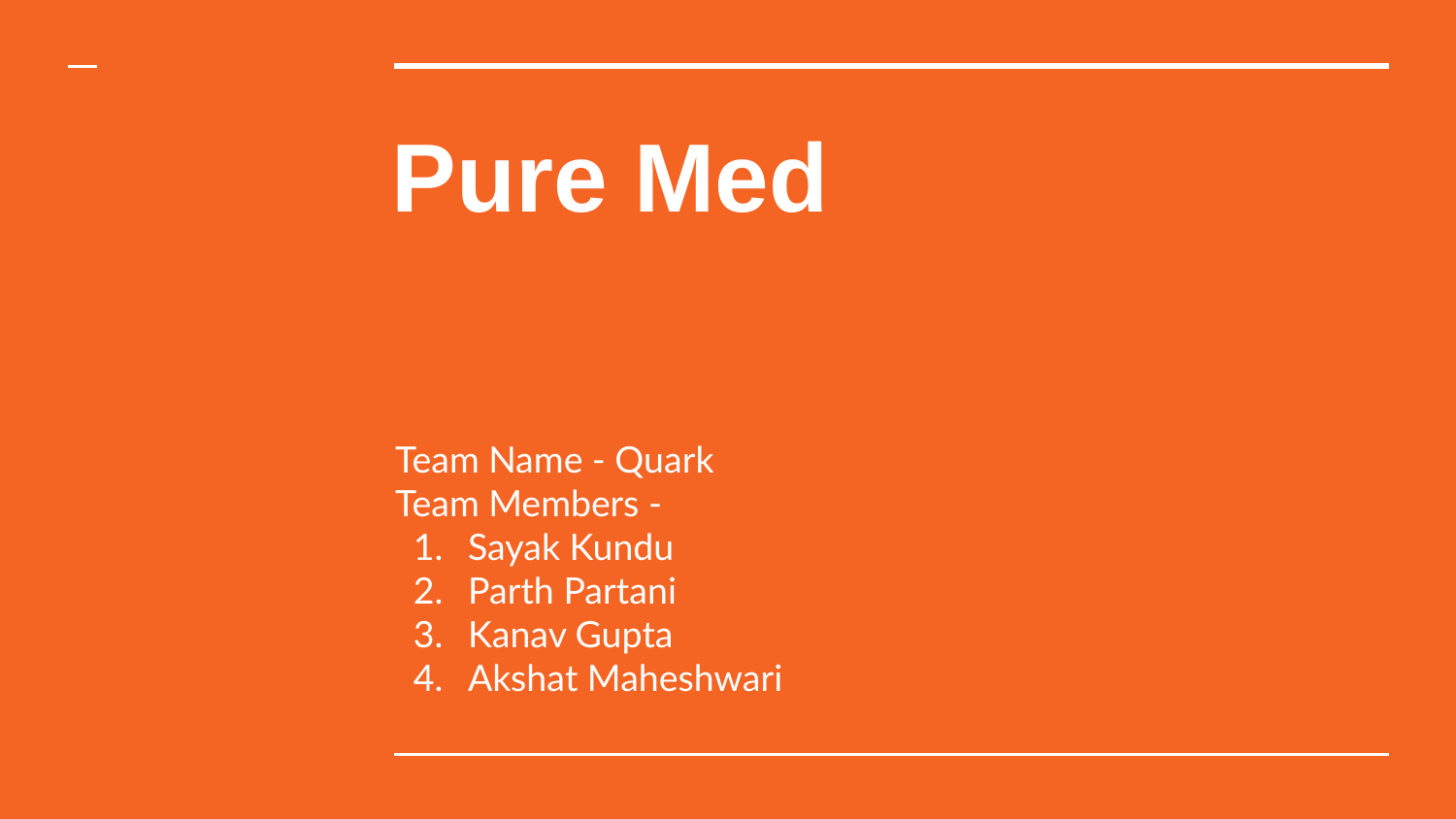

# Pure Med
Team Name - Quark
Team Members -
Sayak Kundu
Parth Partani
Kanav Gupta
Akshat Maheshwari